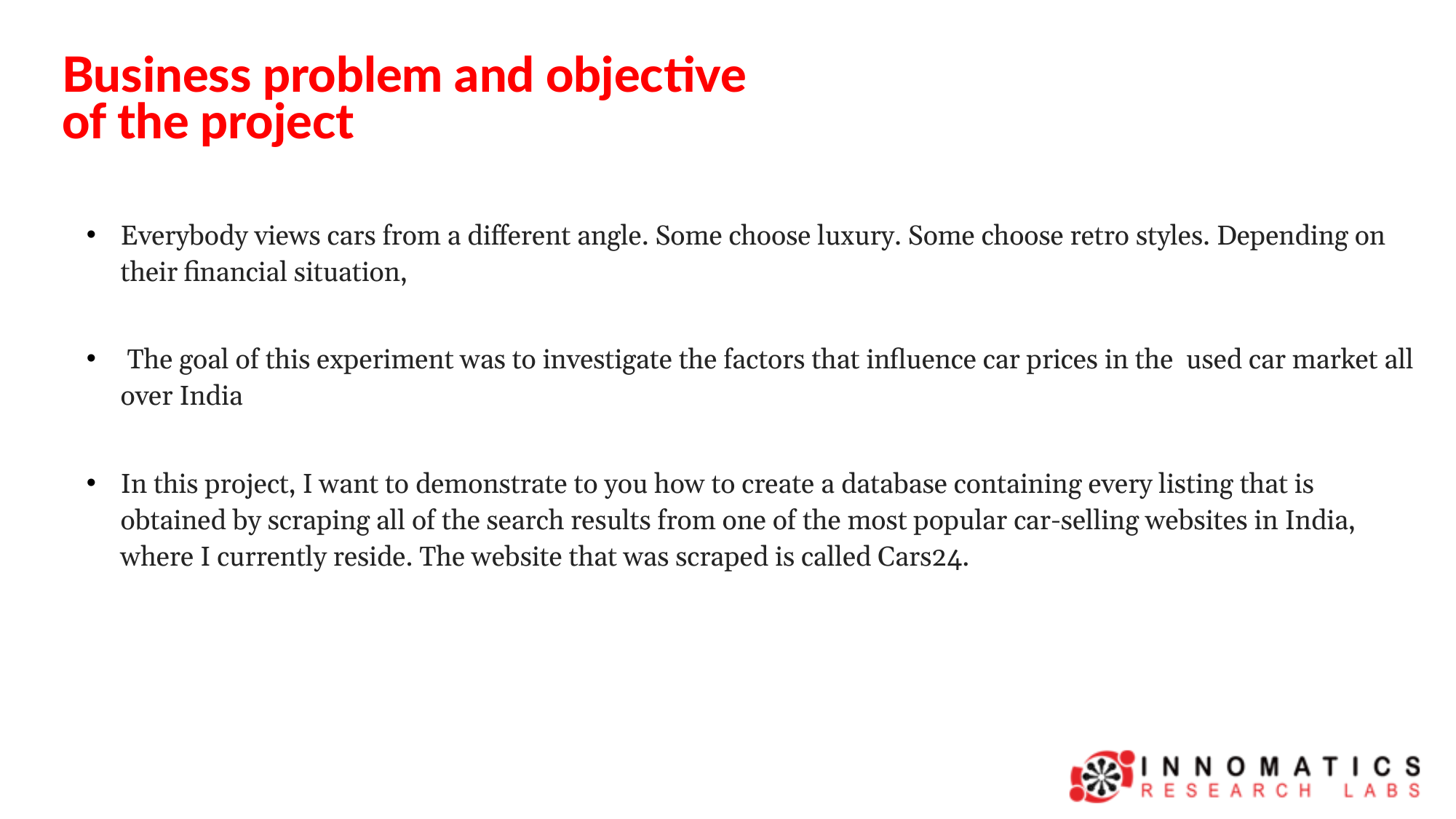

Business problem and objective of the project
Everybody views cars from a different angle. Some choose luxury. Some choose retro styles. Depending on their financial situation,
 The goal of this experiment was to investigate the factors that influence car prices in the  used car market all over India
In this project, I want to demonstrate to you how to create a database containing every listing that is obtained by scraping all of the search results from one of the most popular car-selling websites in India, where I currently reside. The website that was scraped is called Cars24.